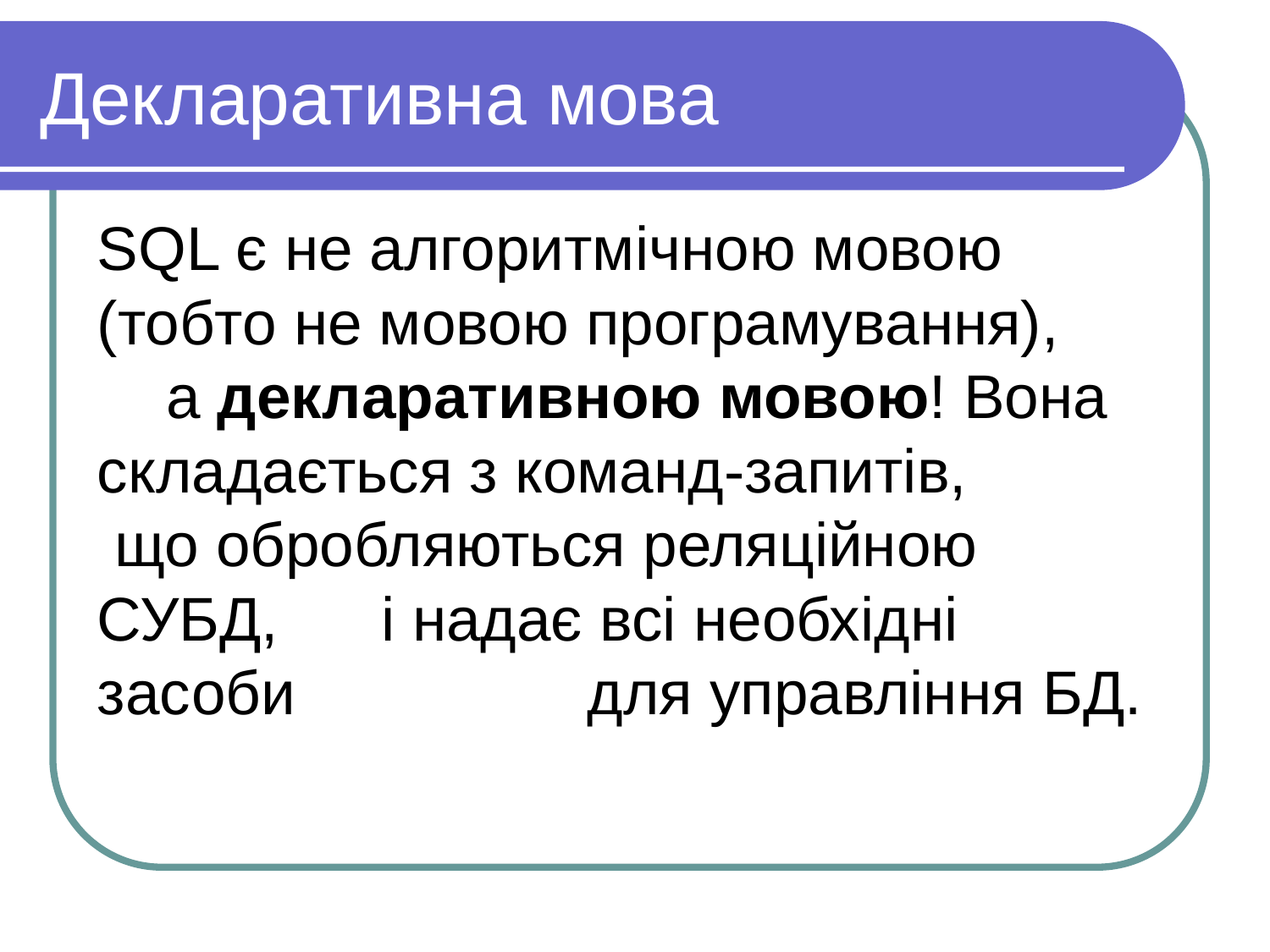

Декларативна мова
SQL є не алгоритмічною мовою      (тобто не мовою програмування),           а декларативною мовою! Вона складається з команд-запитів,             що обробляються реляційною СУБД,      і надає всі необхідні засоби                 для управління БД.